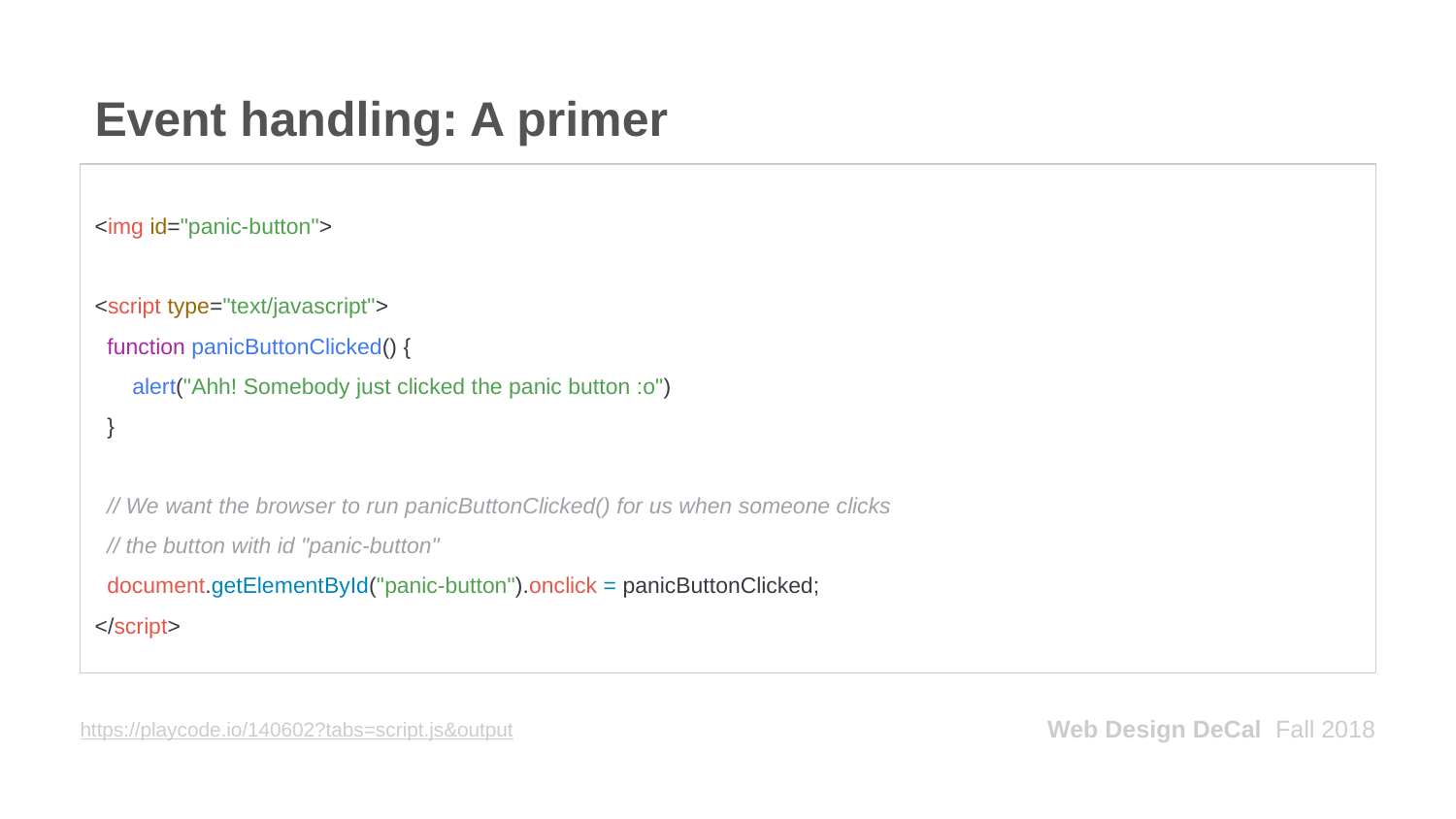

# Event handling: A primer
<img id="panic-button">

<script type="text/javascript">
  function panicButtonClicked() {
      alert("Ahh! Somebody just clicked the panic button :o")
  }

  // We want the browser to run panicButtonClicked() for us when someone clicks
  // the button with id "panic-button"
  document.getElementById("panic-button").onclick = panicButtonClicked;
</script>
https://playcode.io/140602?tabs=script.js&output